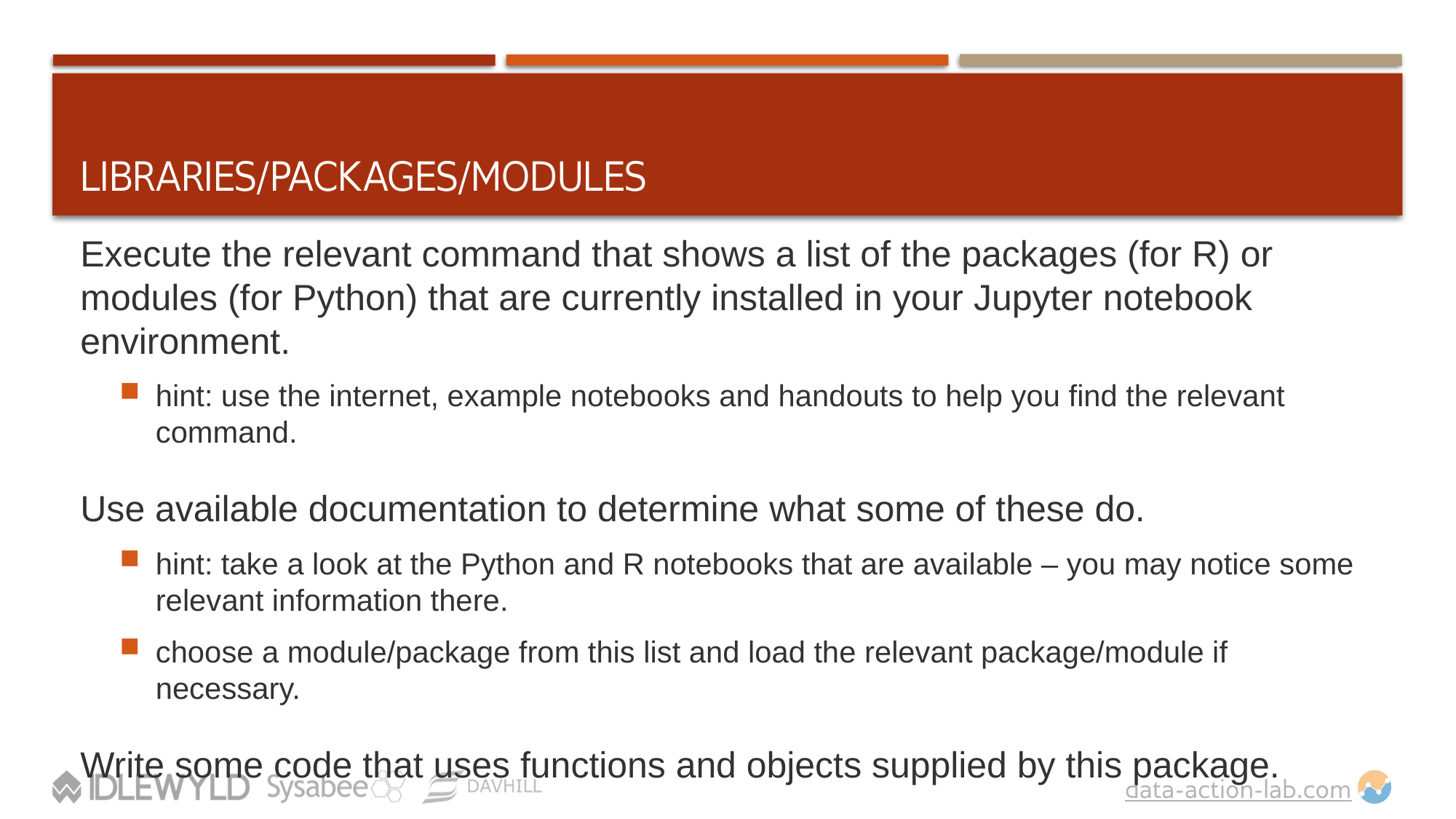

# Libraries/Packages/Modules
Execute the relevant command that shows a list of the packages (for R) or modules (for Python) that are currently installed in your Jupyter notebook environment.
hint: use the internet, example notebooks and handouts to help you find the relevant command.

Use available documentation to determine what some of these do.
hint: take a look at the Python and R notebooks that are available – you may notice some relevant information there.
choose a module/package from this list and load the relevant package/module if necessary.

Write some code that uses functions and objects supplied by this package.